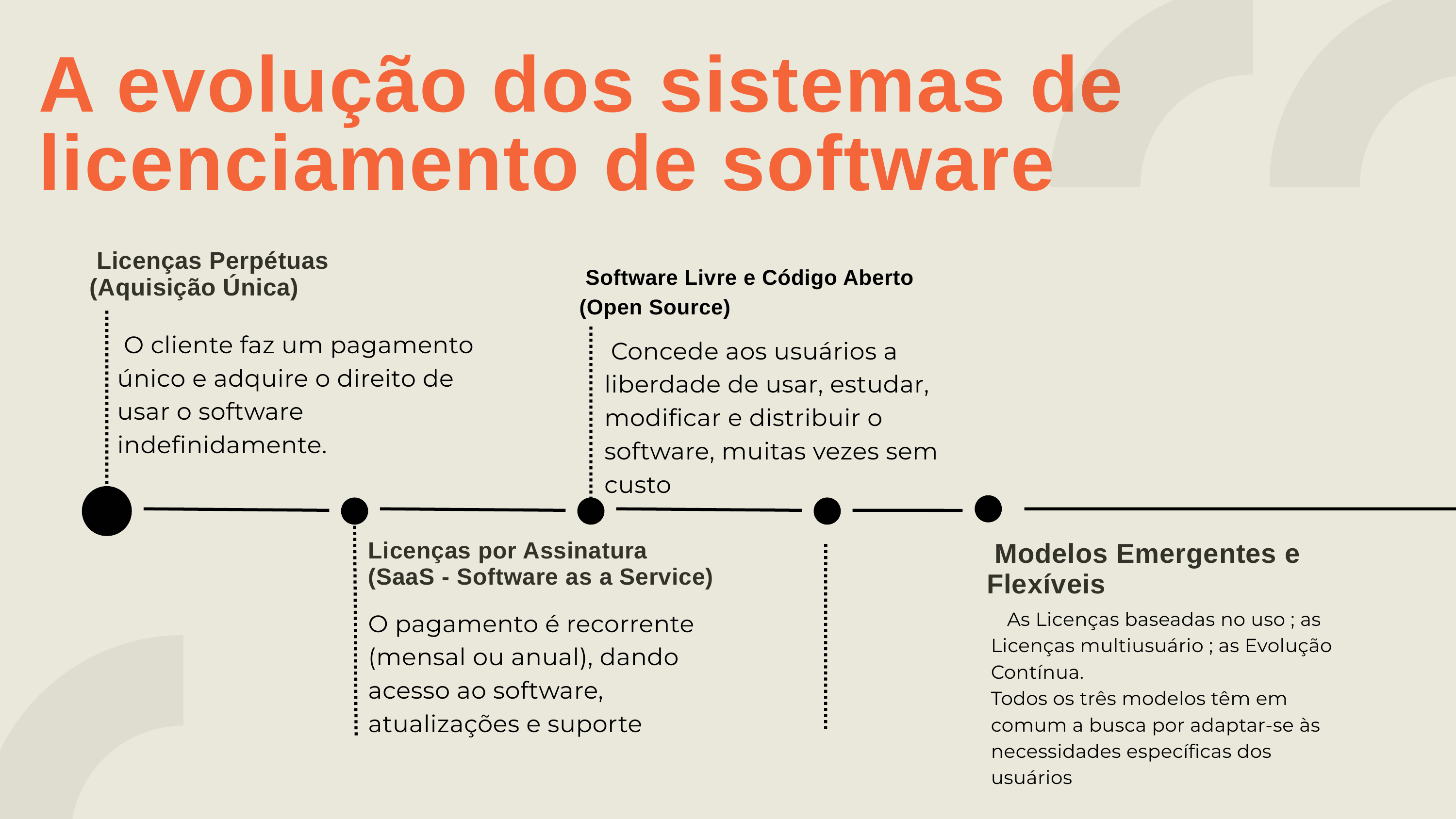

A evolução dos sistemas de licenciamento de software
 Licenças Perpétuas (Aquisição Única)
 Software Livre e Código Aberto (Open Source)
 O cliente faz um pagamento único e adquire o direito de usar o software indefinidamente.
 Concede aos usuários a liberdade de usar, estudar, modificar e distribuir o software, muitas vezes sem custo

Licenças por Assinatura
(SaaS - Software as a Service)
 Modelos Emergentes e Flexíveis

As Licenças baseadas no uso ; as
Licenças multiusuário ; as Evolução Contínua.
Todos os três modelos têm em comum a busca por adaptar-se às necessidades específicas dos usuários
O pagamento é recorrente (mensal ou anual), dando acesso ao software, atualizações e suporte